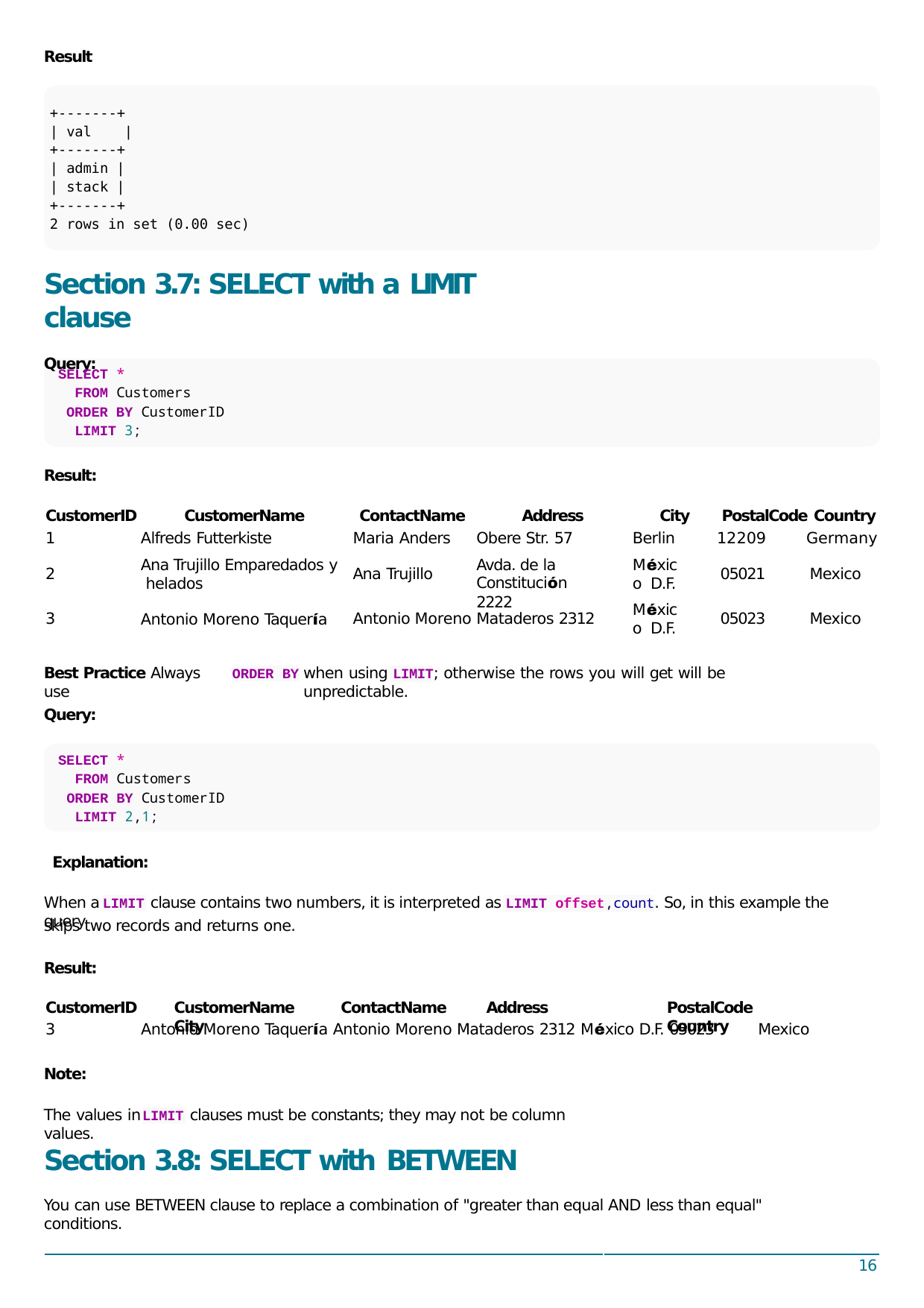

Result

+-------+
| val	|
+-------+
| admin |
| stack |
+-------+
2 rows in set (0.00 sec)

Section 3.7: SELECT with a LIMIT clause
Query:

SELECT *
FROM Customers  ORDER BY CustomerID  LIMIT 3;
| Result: |  |  |  |  |  |
| --- | --- | --- | --- | --- | --- |
| CustomerID | CustomerName | ContactName | Address | City | PostalCode Country |
| 1 | Alfreds Futterkiste | Maria Anders | Obere Str. 57 | Berlin | 12209 Germany |
Avda. de la  Constitución 2222
Ana Trujillo Emparedados y  helados
Antonio Moreno Taquería
México  D.F.
México  D.F.
2
Ana Trujillo
05021
Mexico
3
Antonio Moreno Mataderos 2312
05023
Mexico
Best Practice Always use
when using LIMIT; otherwise the rows you will get will be unpredictable.
ORDER BY

Query:

SELECT *
FROM Customers  ORDER BY CustomerID  LIMIT 2,1;

Explanation:

When a	clause contains two numbers, it is interpreted as LIMIT offset,count. So, in this example the query
LIMIT

skips two records and returns one.

Result:
CustomerID
3
CustomerName	ContactName	Address	City
PostalCode Country
Antonio Moreno Taquería Antonio Moreno Mataderos 2312 México D.F. 05023	Mexico
Note:
The values in	clauses must be constants; they may not be column values.
LIMIT
Section 3.8: SELECT with BETWEEN
You can use BETWEEN clause to replace a combination of "greater than equal AND less than equal" conditions.

16